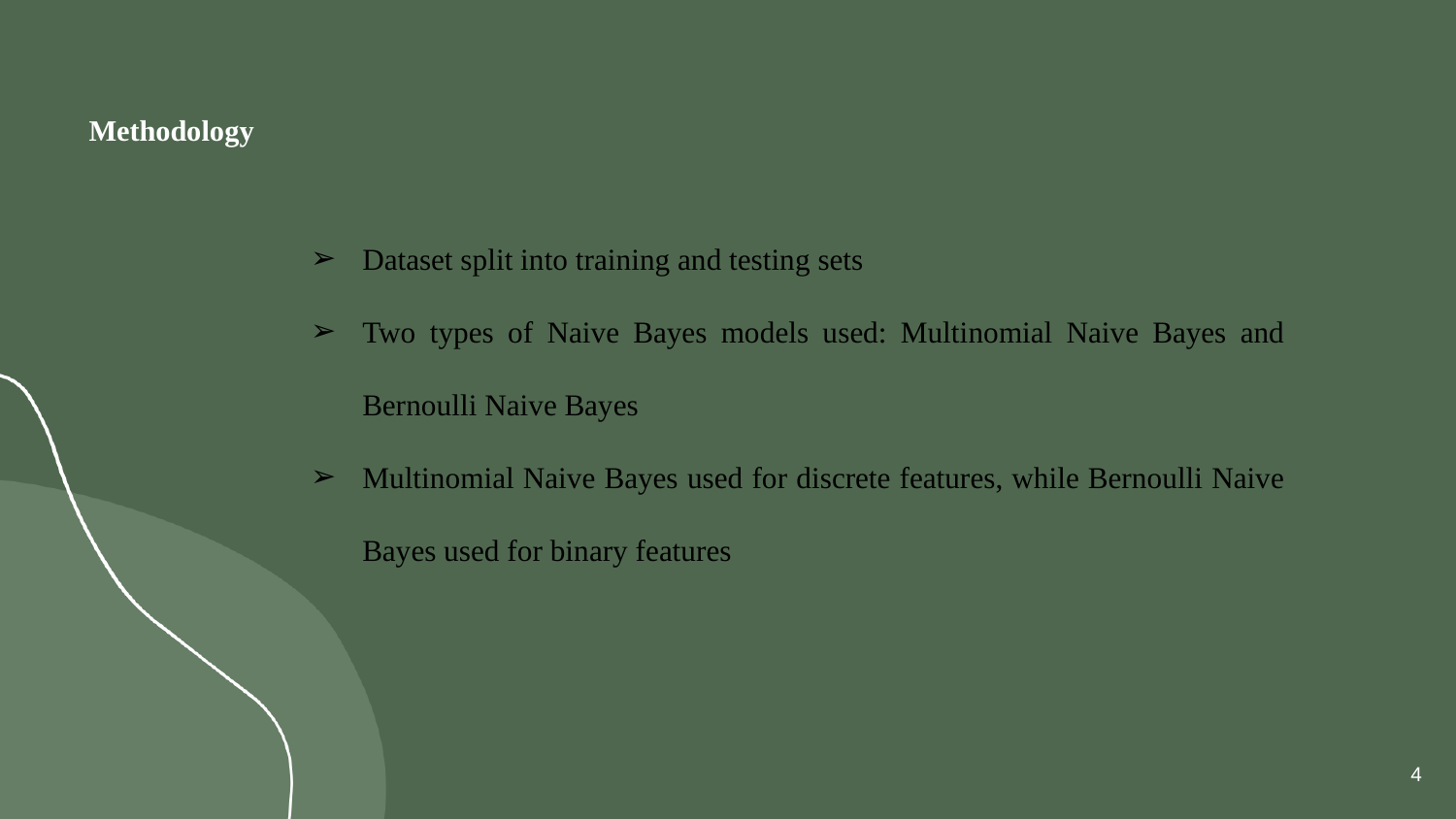

# Methodology
Dataset split into training and testing sets
Two types of Naive Bayes models used: Multinomial Naive Bayes and Bernoulli Naive Bayes
Multinomial Naive Bayes used for discrete features, while Bernoulli Naive Bayes used for binary features
4